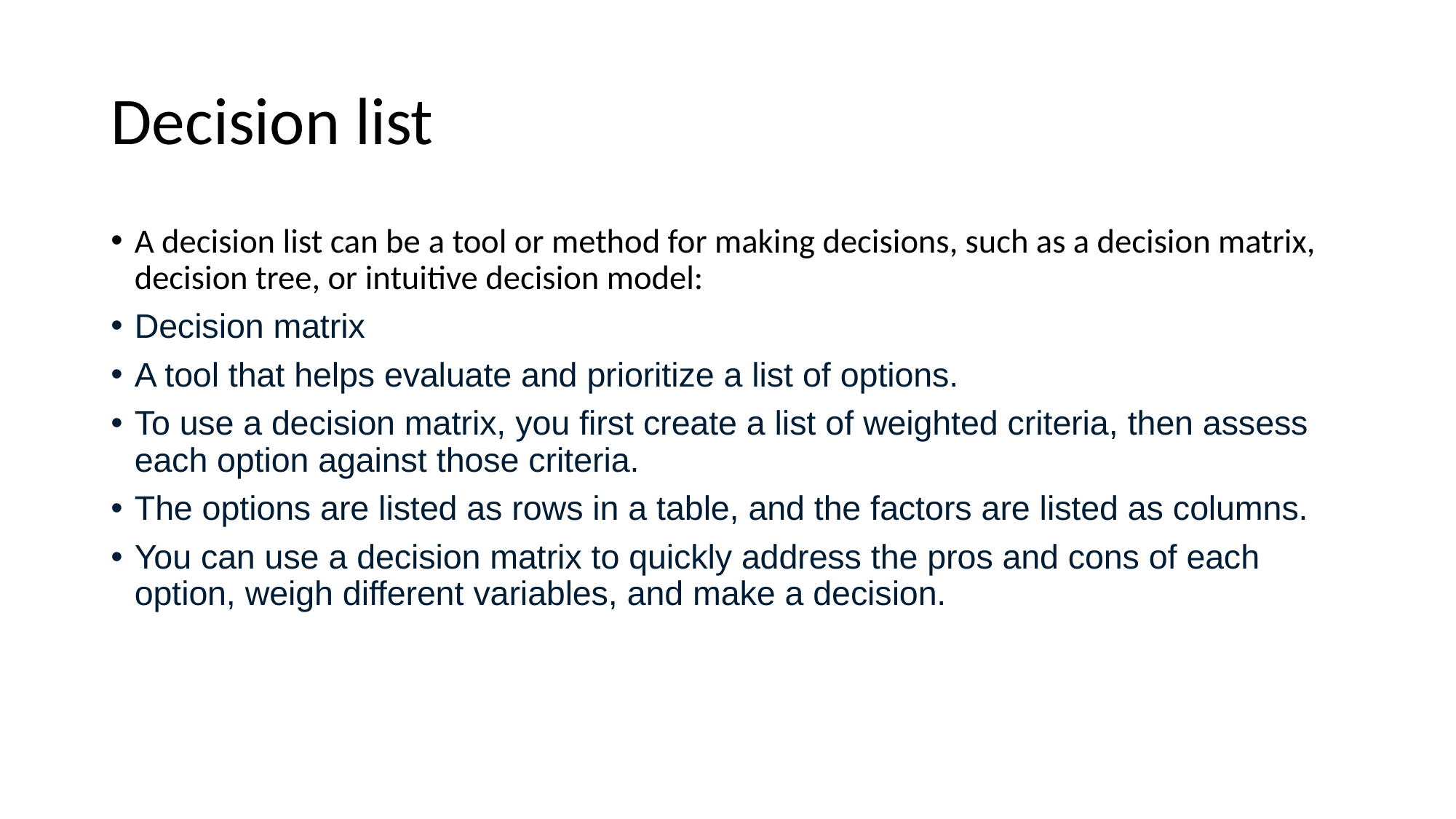

# Decision list
A decision list can be a tool or method for making decisions, such as a decision matrix, decision tree, or intuitive decision model:
Decision matrix
A tool that helps evaluate and prioritize a list of options.
To use a decision matrix, you first create a list of weighted criteria, then assess each option against those criteria.
The options are listed as rows in a table, and the factors are listed as columns.
You can use a decision matrix to quickly address the pros and cons of each option, weigh different variables, and make a decision.